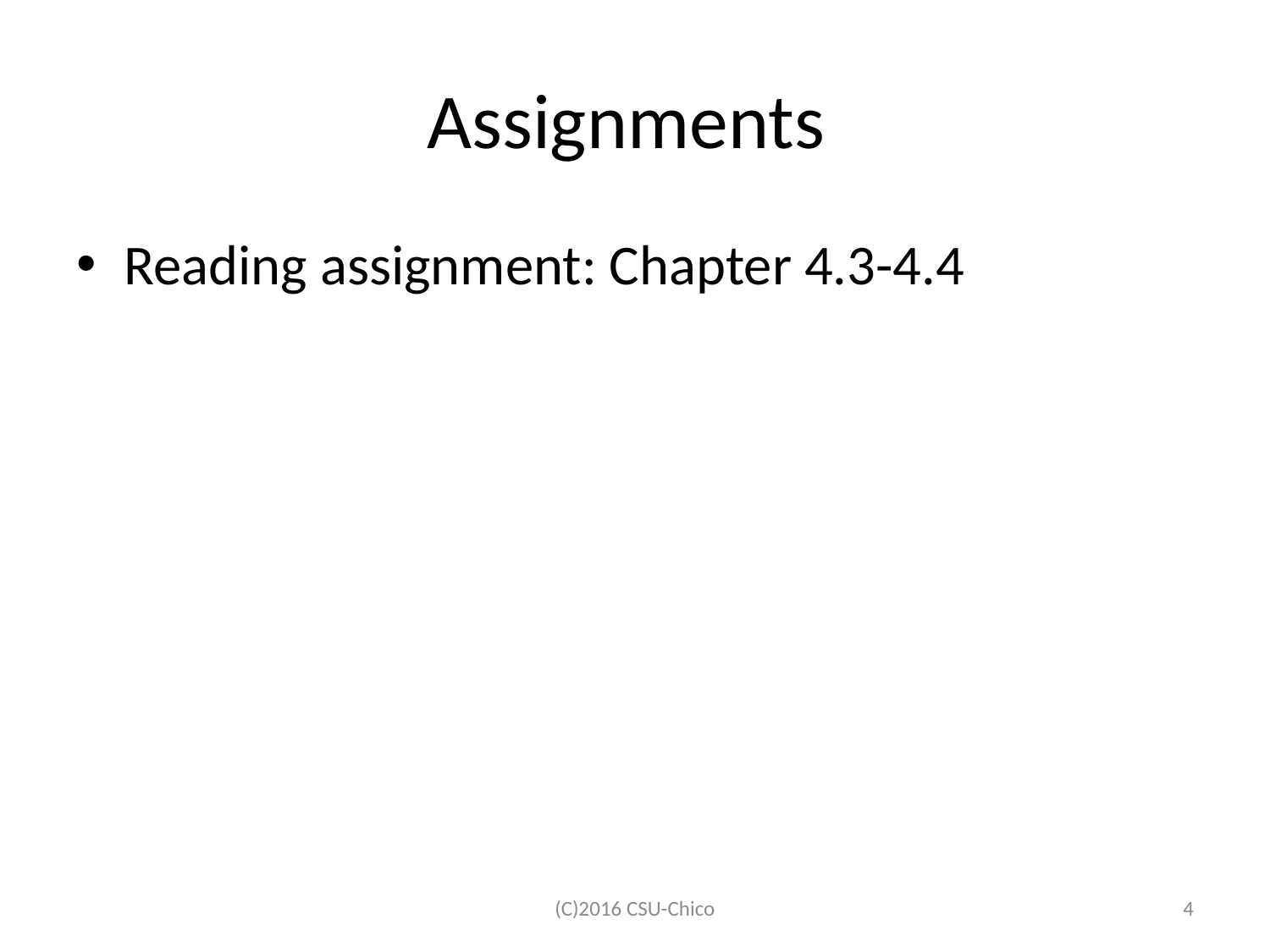

# Assignments
Reading assignment: Chapter 4.3-4.4

(C)2016 CSU-Chico
4